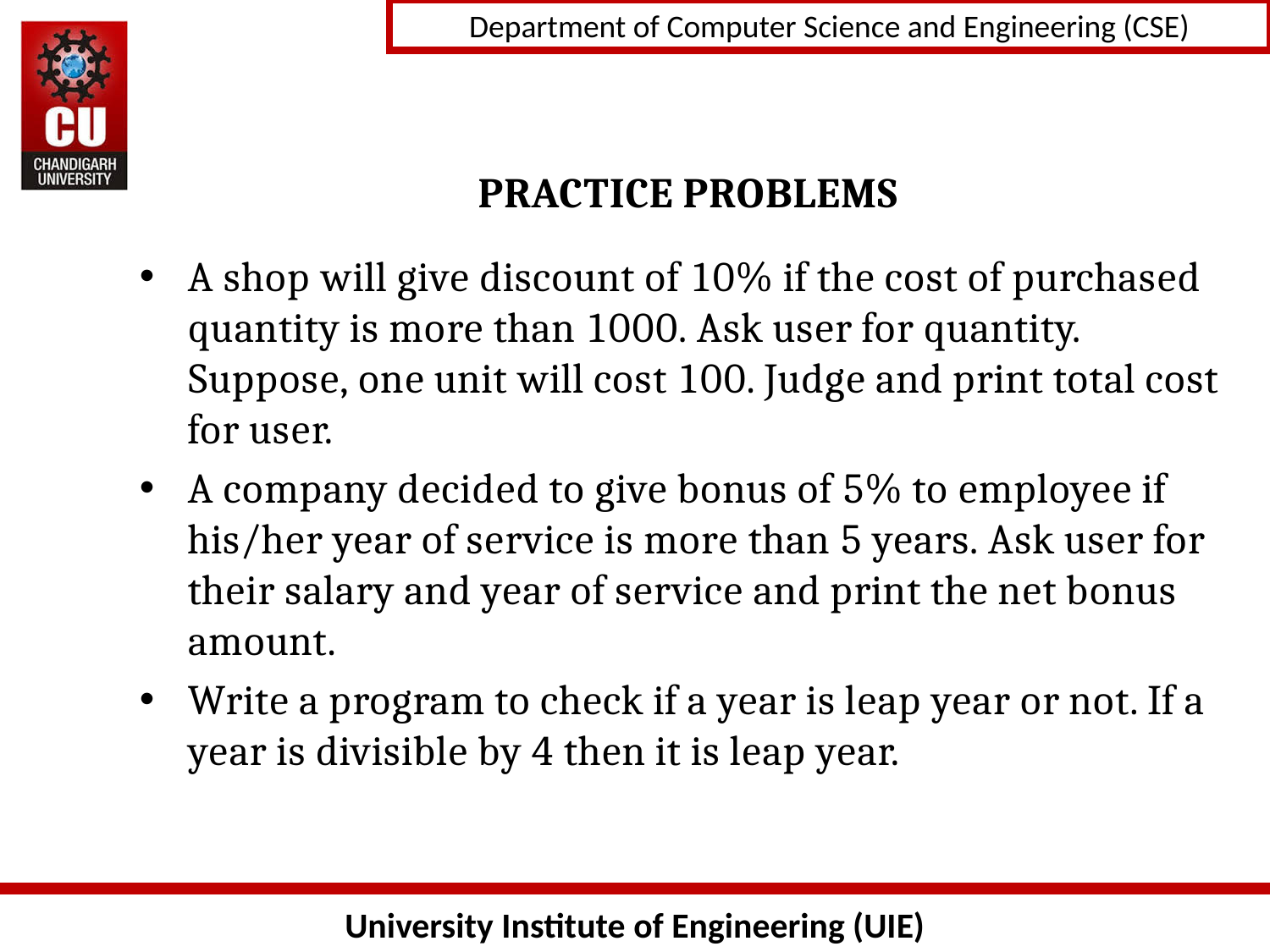

# PRACTICE PROBLEMS
A shop will give discount of 10% if the cost of purchased quantity is more than 1000. Ask user for quantity. Suppose, one unit will cost 100. Judge and print total cost for user.
A company decided to give bonus of 5% to employee if his/her year of service is more than 5 years. Ask user for their salary and year of service and print the net bonus amount.
Write a program to check if a year is leap year or not. If a year is divisible by 4 then it is leap year.